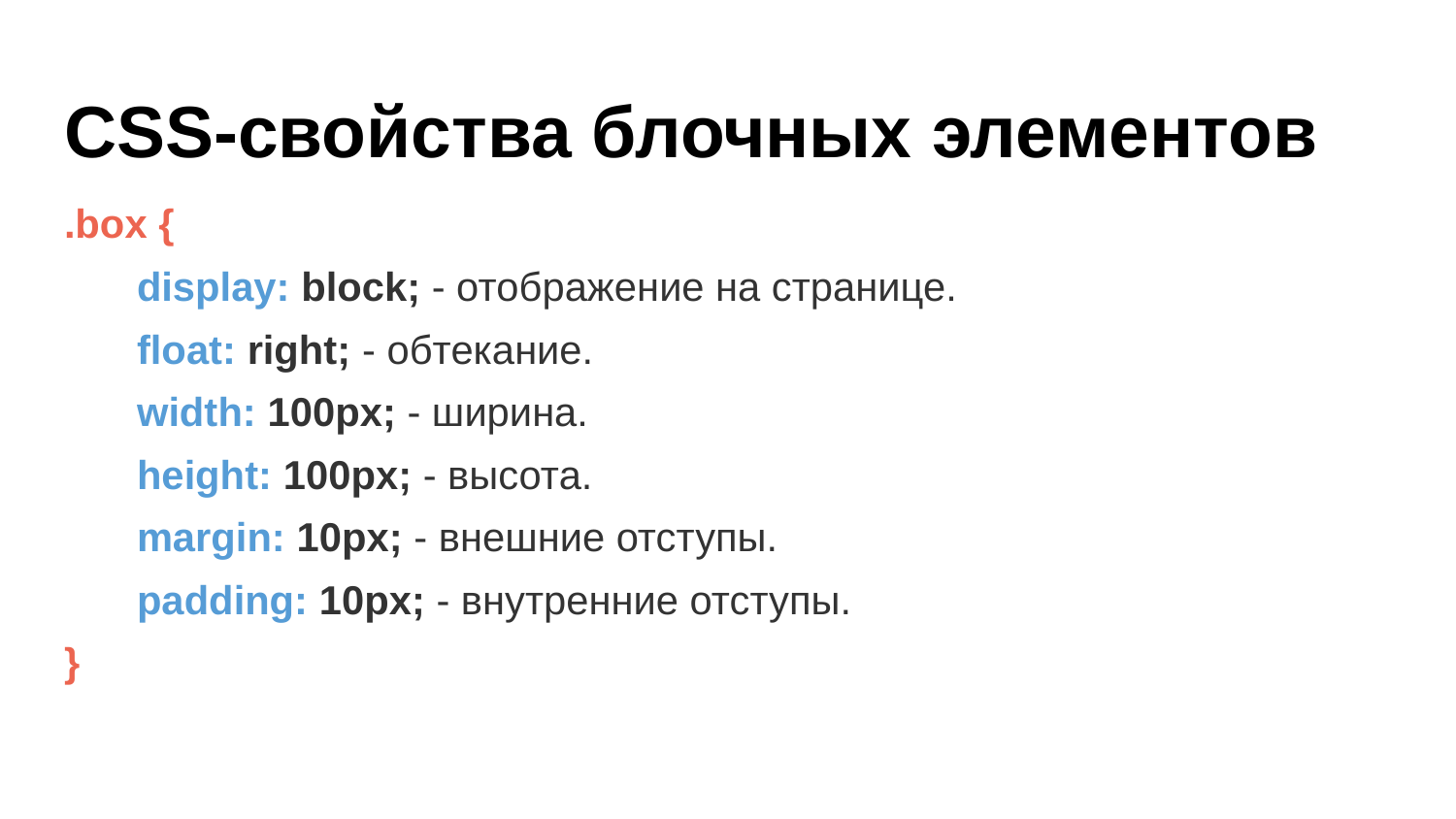

# CSS-свойства блочных элементов
.box {
display: block; - отображение на странице.
float: right; - обтекание.
width: 100px; - ширина.
height: 100px; - высота.
margin: 10px; - внешние отступы.
padding: 10px; - внутренние отступы.
}